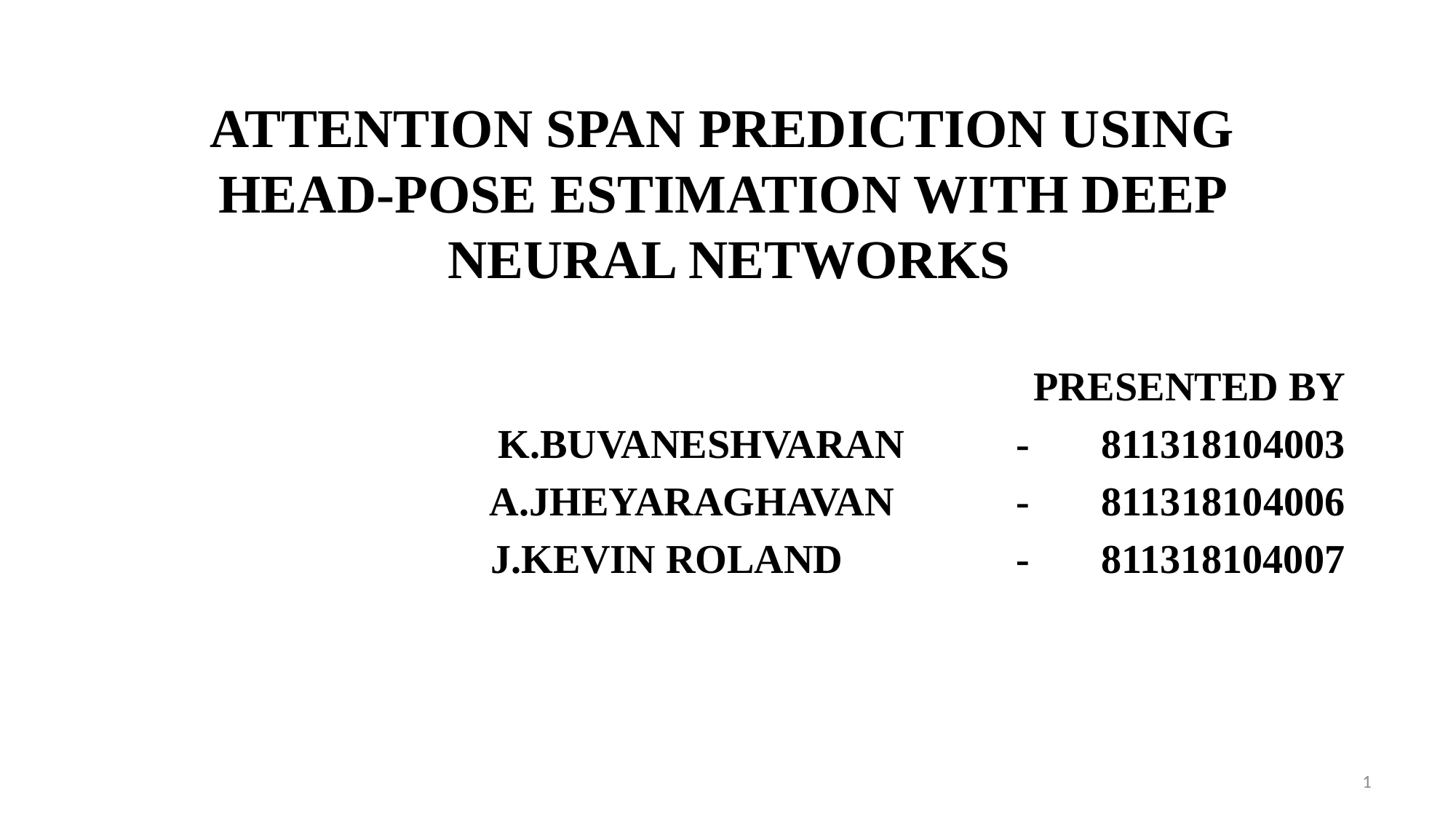

ATTENTION SPAN PREDICTION USING
HEAD-POSE ESTIMATION WITH DEEP
NEURAL NETWORKS

PRESENTED BY
K.BUVANESHVARAN           -       811318104003
A.JHEYARAGHAVAN            -       811318104006
J.KEVIN ROLAND                 -       811318104007
1